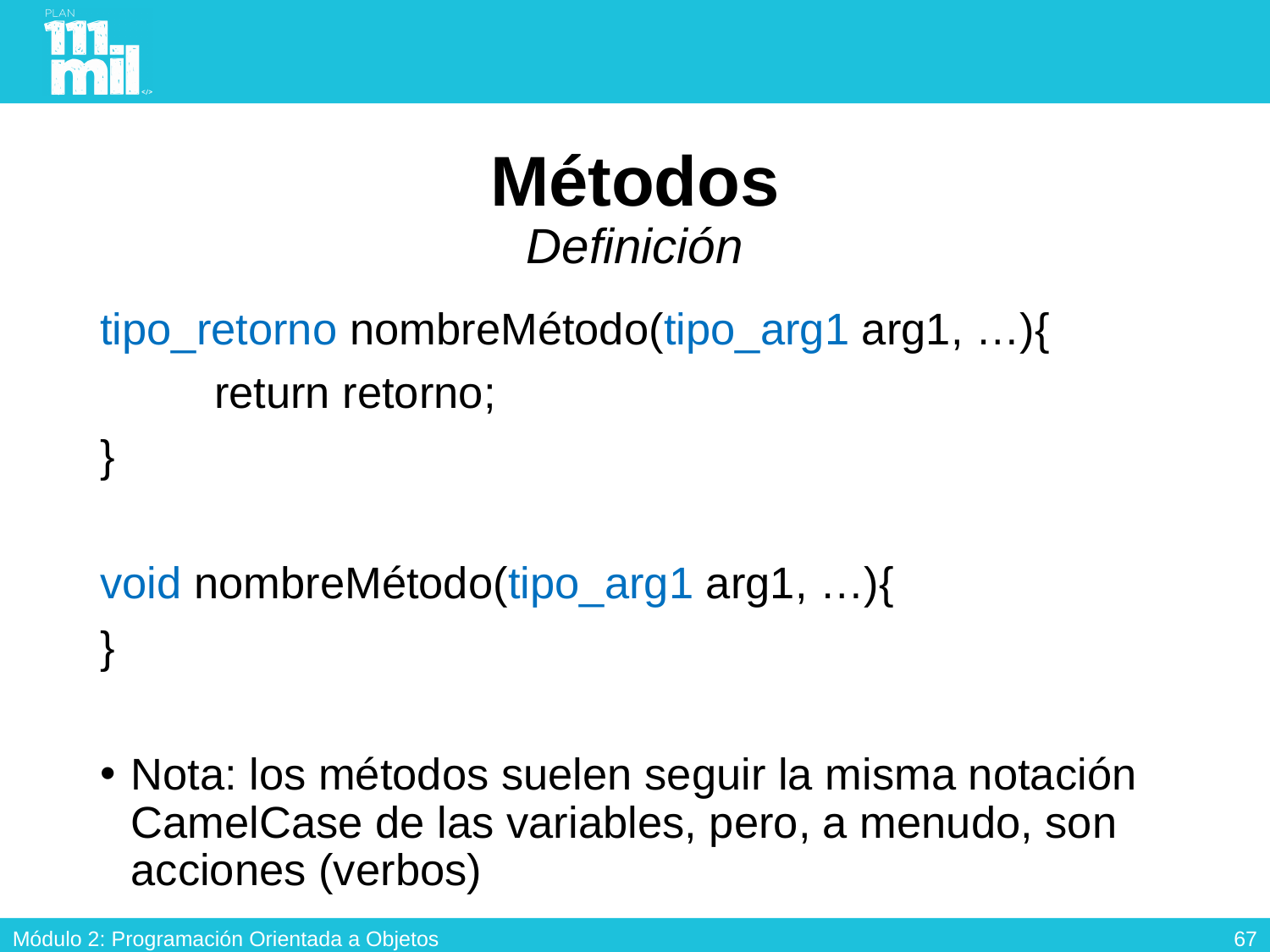

# Métodos Definición
tipo_retorno nombreMétodo(tipo_arg1 arg1, …){
	return retorno;
}

void nombreMétodo(tipo_arg1 arg1, …){
}

Nota: los métodos suelen seguir la misma notación CamelCase de las variables, pero, a menudo, son acciones (verbos)

67
Módulo 2: Programación Orientada a Objetos